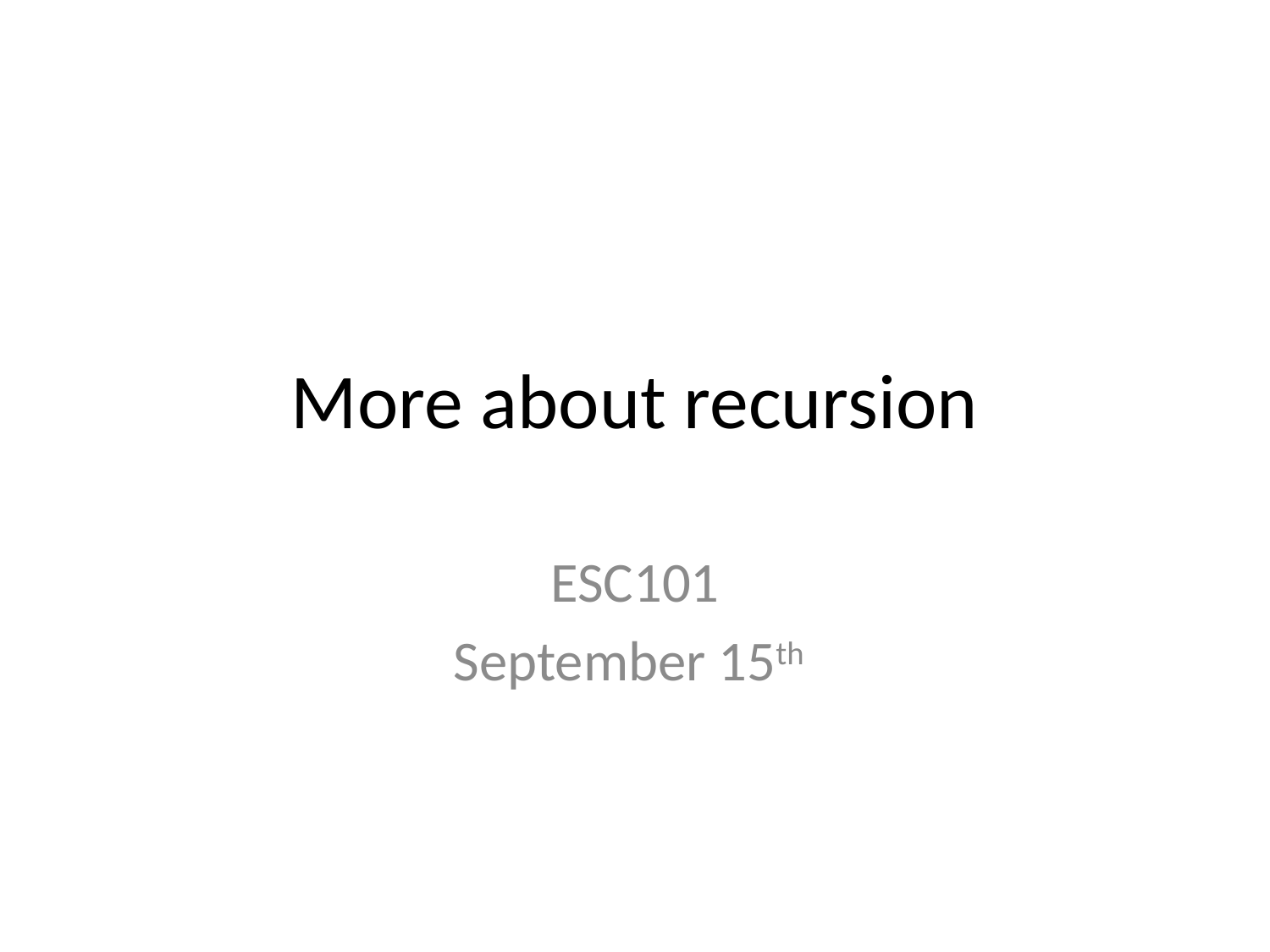

# More about recursion
ESC101
September 15th